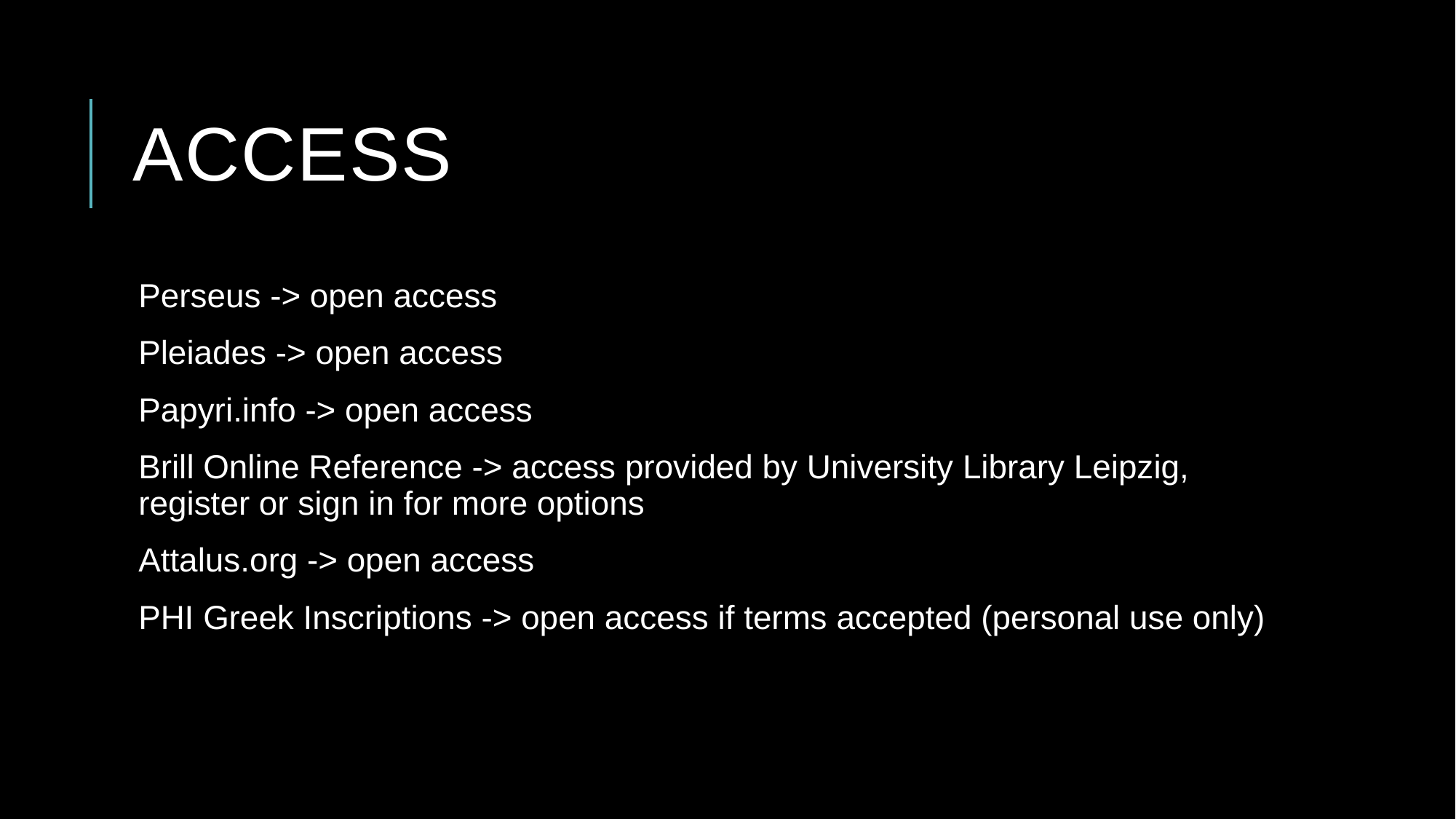

# access
Perseus -> open access
Pleiades -> open access
Papyri.info -> open access
Brill Online Reference -> access provided by University Library Leipzig, register or sign in for more options
Attalus.org -> open access
PHI Greek Inscriptions -> open access if terms accepted (personal use only)